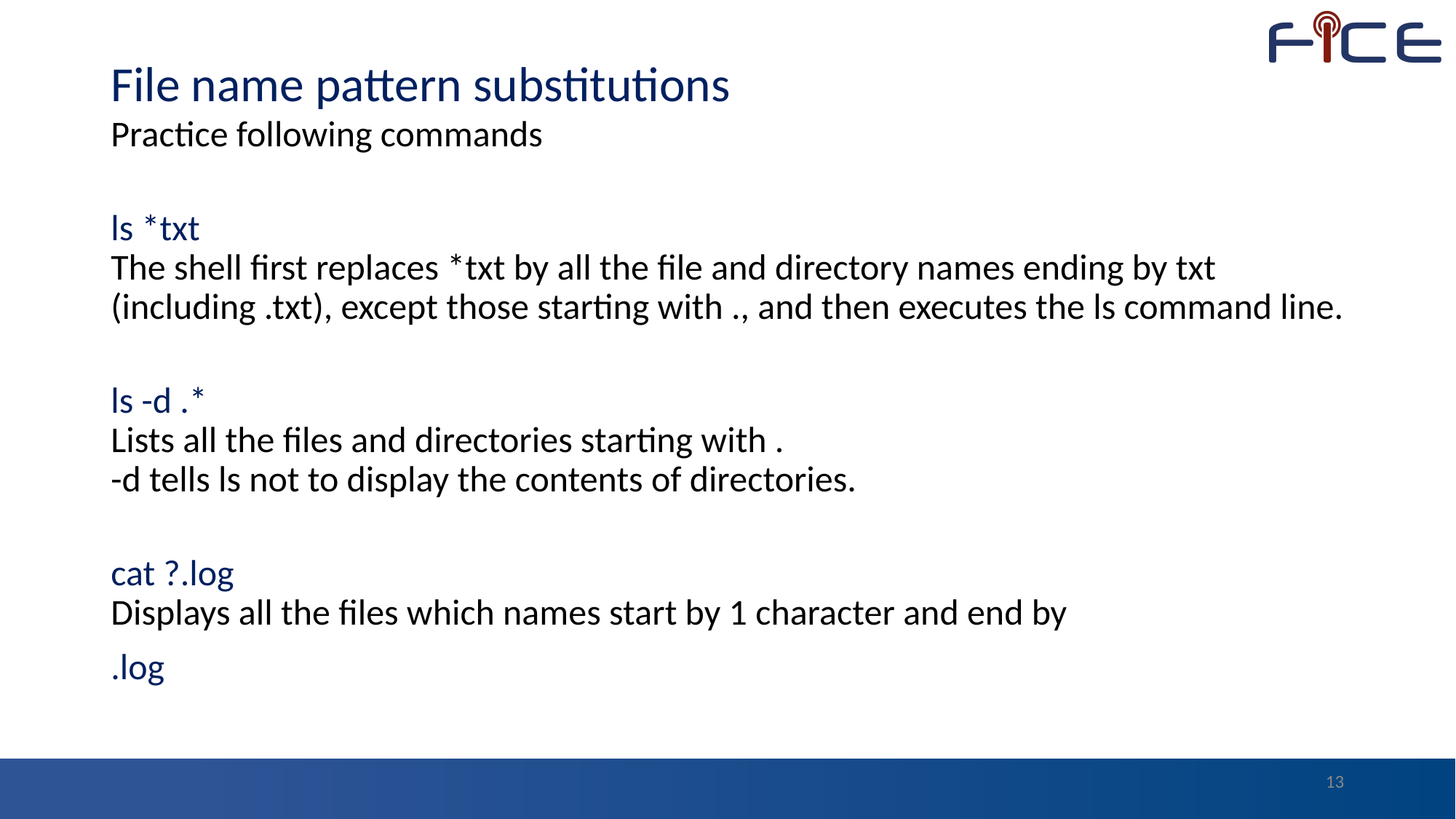

# File name pattern substitutions
Practice following commands
ls *txt
The shell first replaces *txt by all the file and directory names ending by txt (including .txt), except those starting with ., and then executes the ls command line.
ls -d .*
Lists all the files and directories starting with .
-d tells ls not to display the contents of directories.
cat ?.log
Displays all the files which names start by 1 character and end by
.log
13